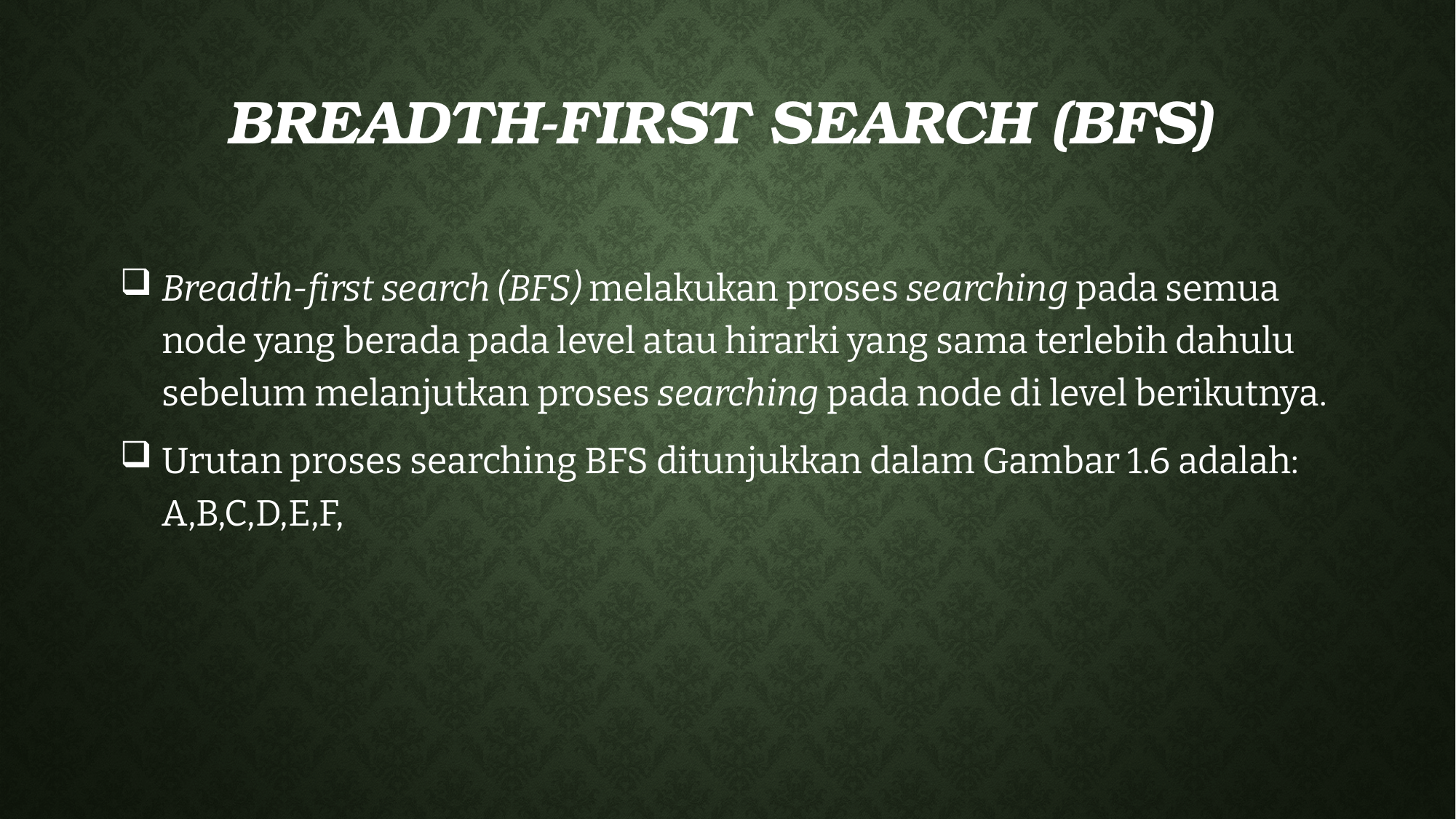

# Breadth-first Search (BFS)
Breadth-first search (BFS) melakukan proses searching pada semua node yang berada pada level atau hirarki yang sama terlebih dahulu sebelum melanjutkan proses searching pada node di level berikutnya.
Urutan proses searching BFS ditunjukkan dalam Gambar 1.6 adalah: A,B,C,D,E,F,